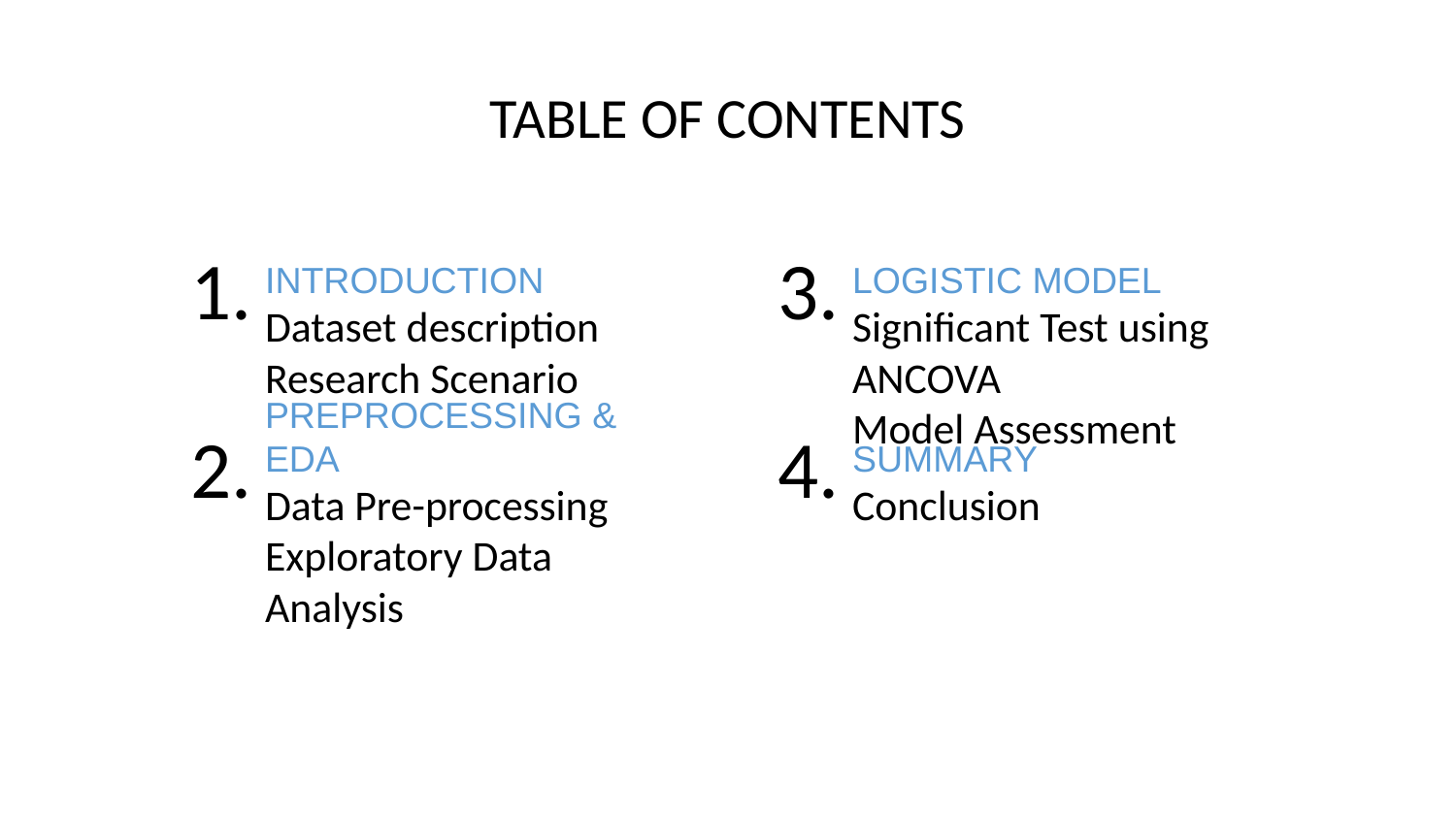

# TABLE OF CONTENTS
1.
3.
INTRODUCTION
LOGISTIC MODEL
Dataset description
Research Scenario
Significant Test using ANCOVA
Model Assessment
2.
4.
PREPROCESSING & EDA
SUMMARY
Data Pre-processing
Exploratory Data Analysis
Conclusion